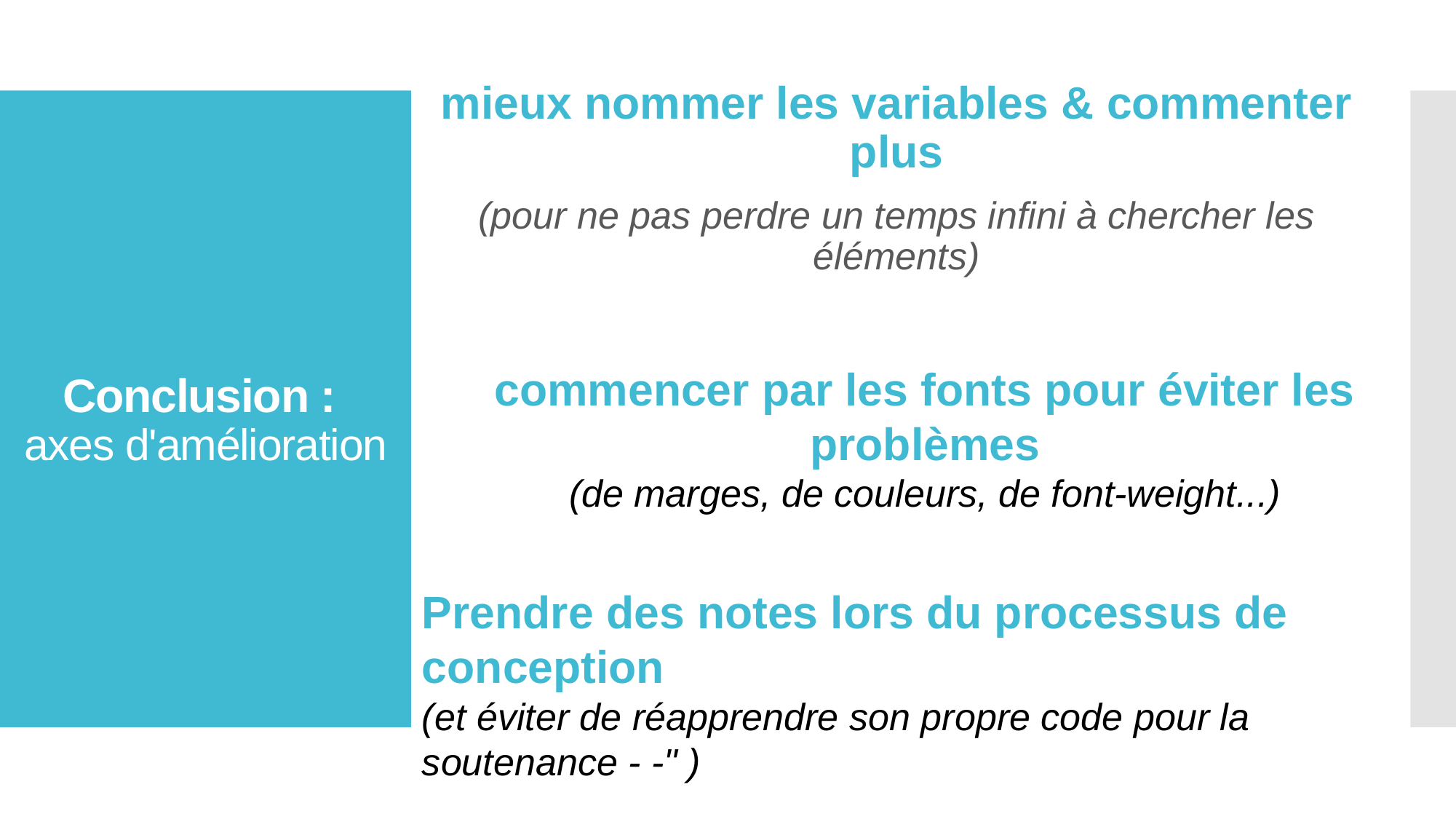

mieux nommer les variables & commenter plus
(pour ne pas perdre un temps infini à chercher les éléments)

# Conclusion : axes d'amélioration
commencer par les fonts pour éviter les problèmes
(de marges, de couleurs, de font-weight...)

Prendre des notes lors du processus de conception
(et éviter de réapprendre son propre code pour la soutenance - -" )